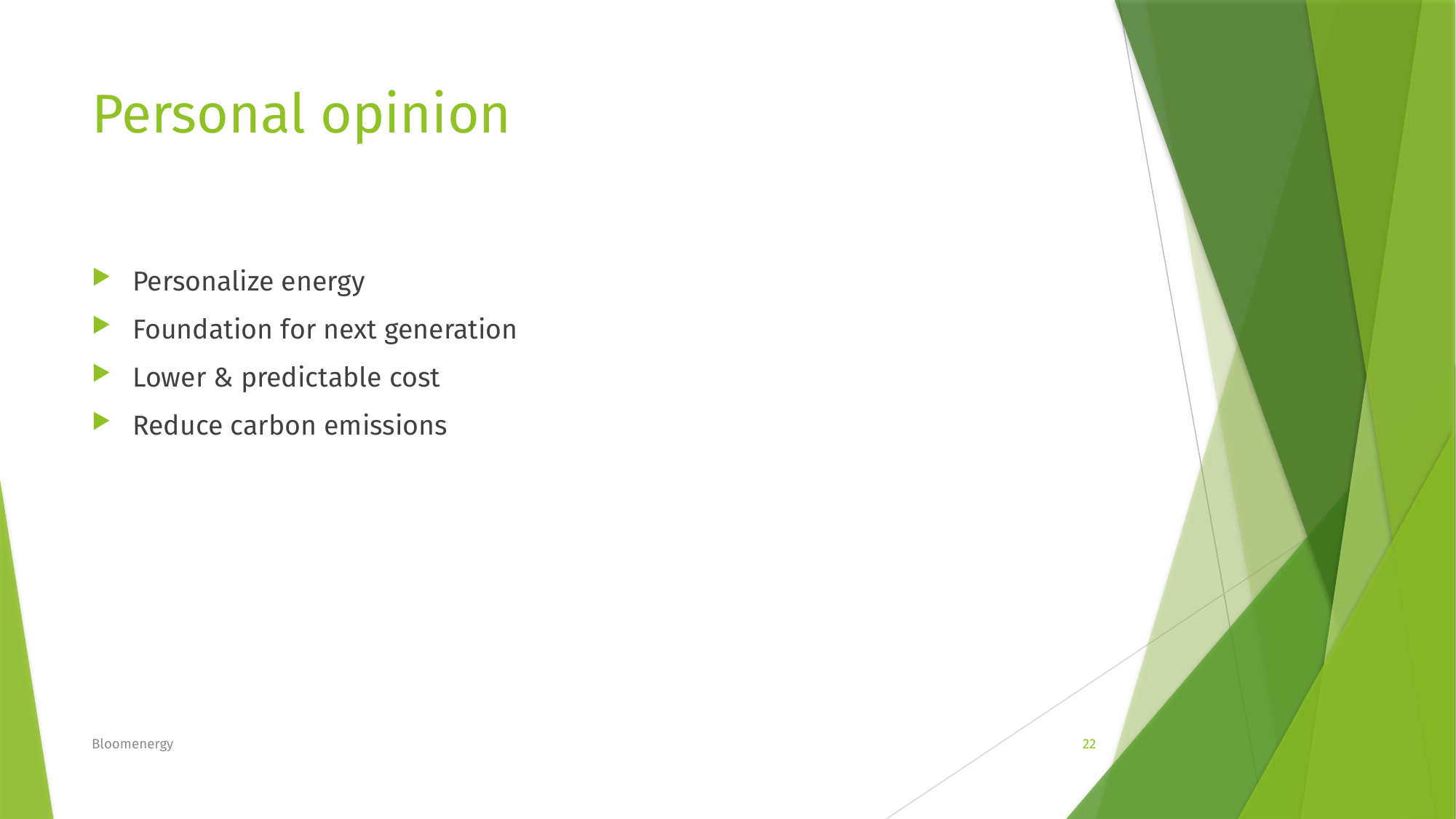

# Personal opinion
Personalize energy
Foundation for next generation
Lower & predictable cost
Reduce carbon emissions
Bloomenergy
22